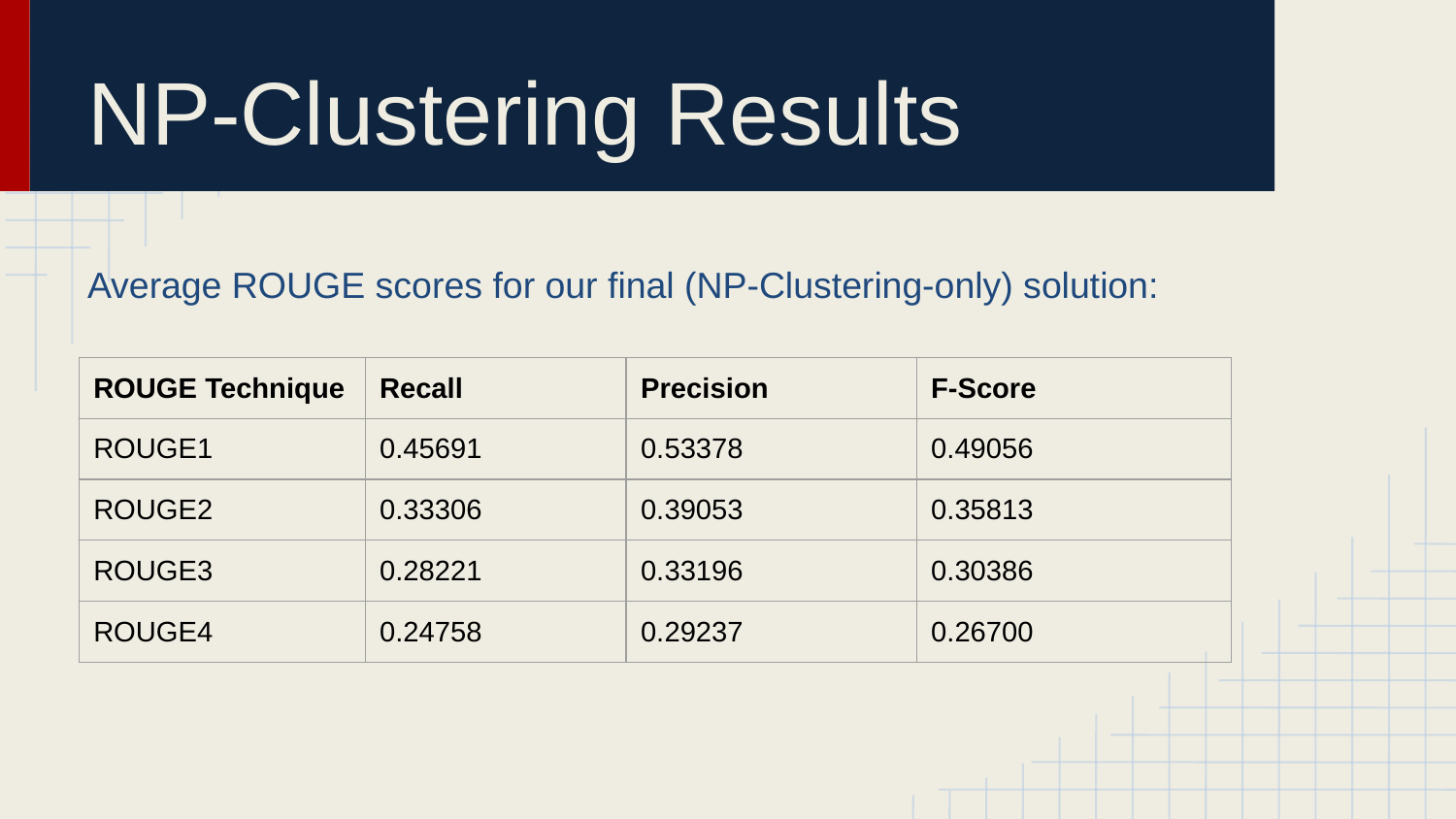

# NP-Clustering Results

Average ROUGE scores for our final (NP-Clustering-only) solution:

| ROUGE Technique | Recall | Precision | F-Score |
| --- | --- | --- | --- |
| ROUGE1 | 0.45691 | 0.53378 | 0.49056 |
| ROUGE2 | 0.33306 | 0.39053 | 0.35813 |
| ROUGE3 | 0.28221 | 0.33196 | 0.30386 |
| ROUGE4 | 0.24758 | 0.29237 | 0.26700 |